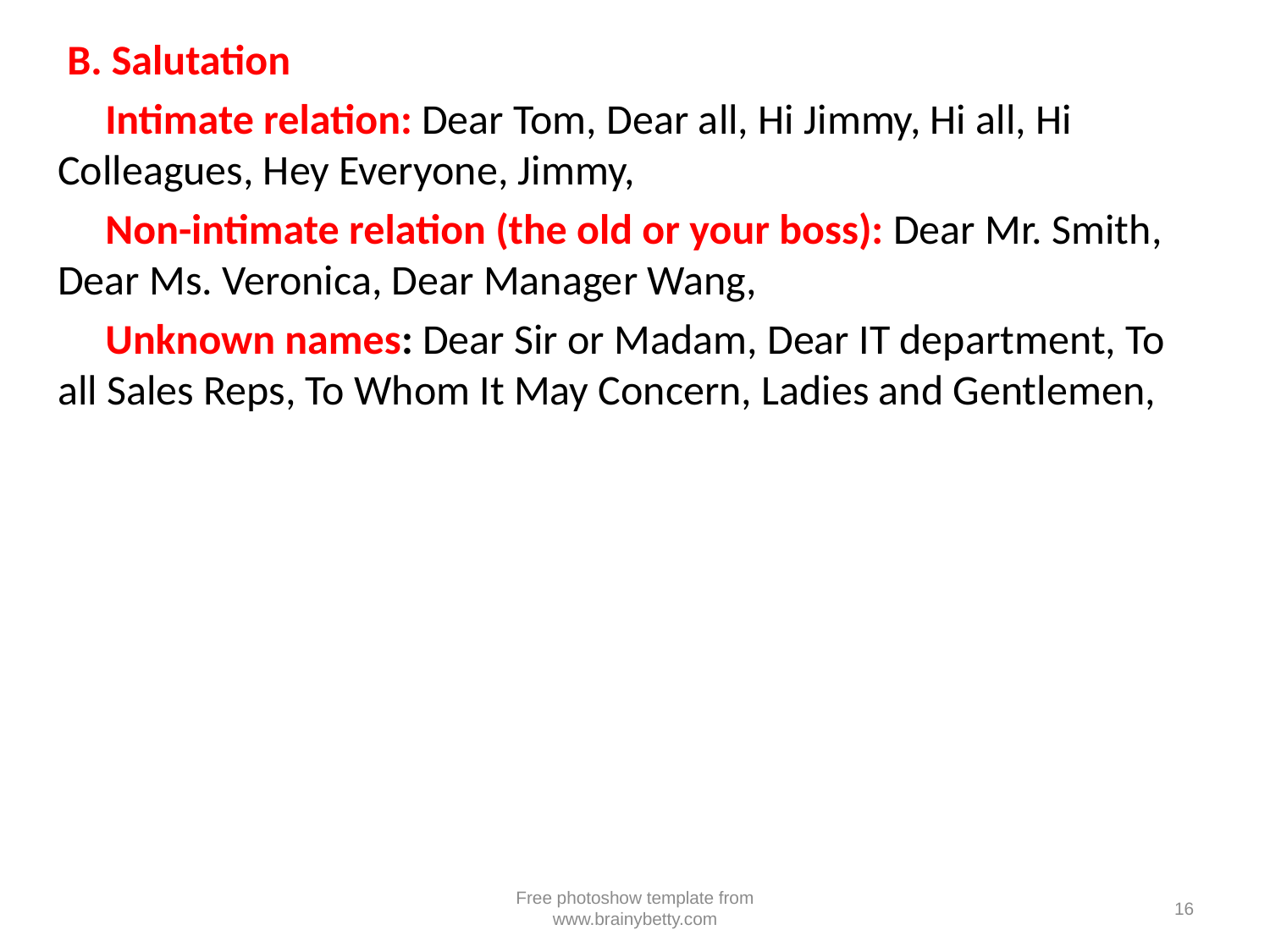

B. Salutation
     Intimate relation: Dear Tom, Dear all, Hi Jimmy, Hi all, Hi Colleagues, Hey Everyone, Jimmy,
     Non-intimate relation (the old or your boss): Dear Mr. Smith, Dear Ms. Veronica, Dear Manager Wang,
     Unknown names: Dear Sir or Madam, Dear IT department, To all Sales Reps, To Whom It May Concern, Ladies and Gentlemen,
Free photoshow template from www.brainybetty.com
16